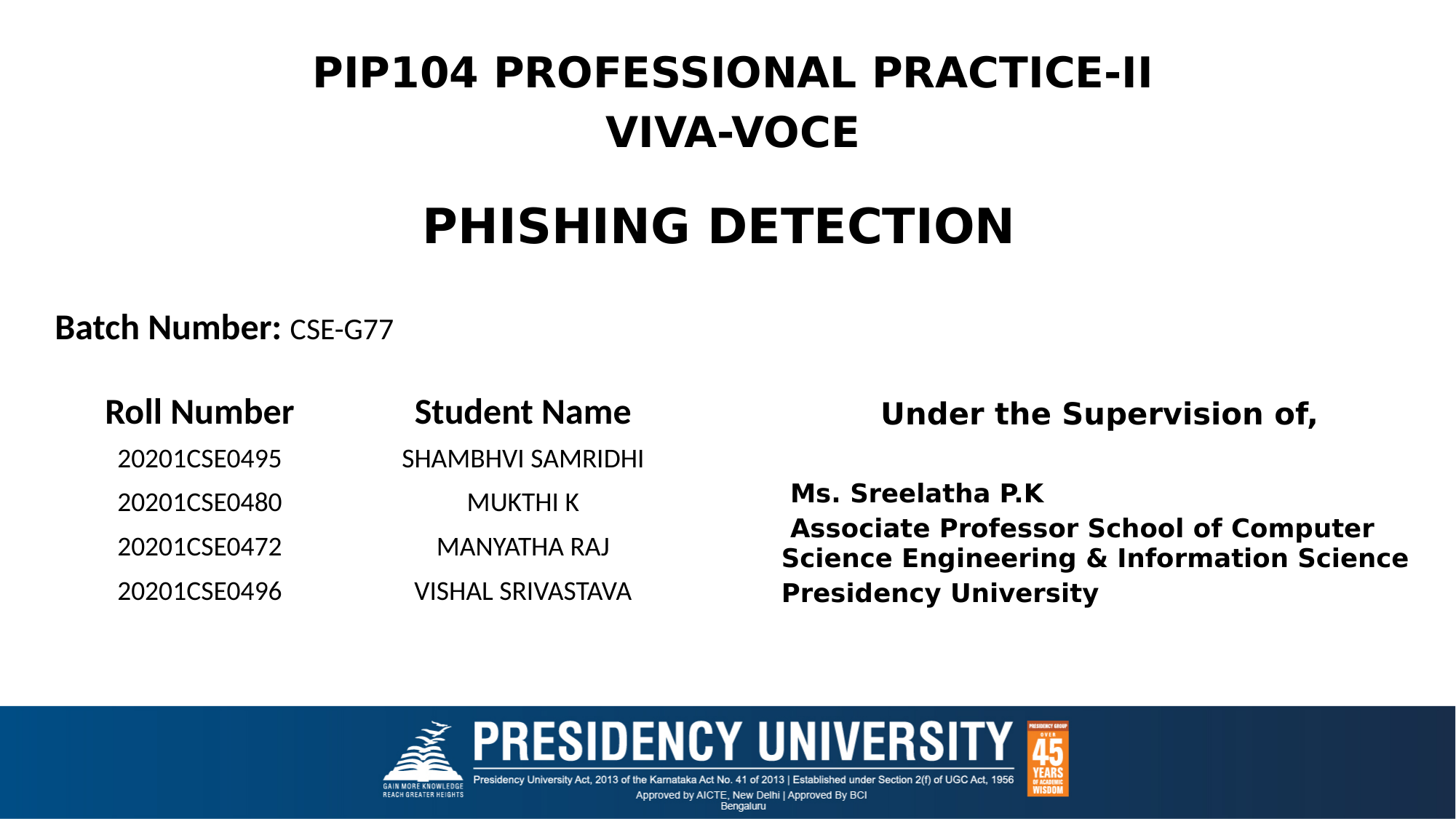

PIP104 PROFESSIONAL PRACTICE-II
VIVA-VOCE
# PHISHING DETECTION
Batch Number: CSE-G77

Under the Supervision of,

 Ms. Sreelatha P.K
 Associate Professor School of Computer Science Engineering & Information Science
Presidency University

| Roll Number | Student Name |
| --- | --- |
| 20201CSE0495 | SHAMBHVI SAMRIDHI |
| 20201CSE0480 | MUKTHI K |
| 20201CSE0472 | MANYATHA RAJ |
| 20201CSE0496 | VISHAL SRIVASTAVA |
|  |  |